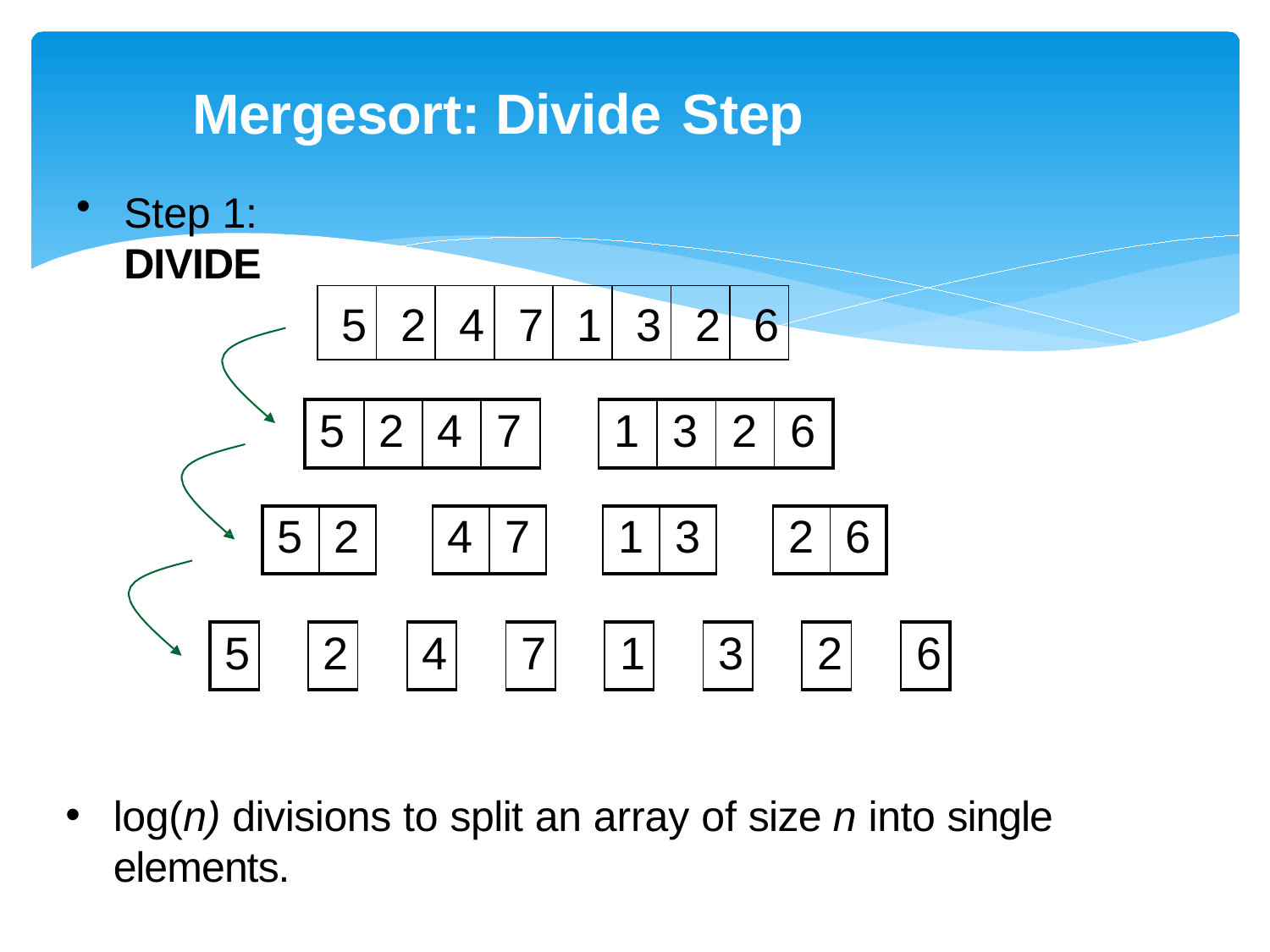

# Mergesort: Divide Step
Step 1: DIVIDE
| 5 | 2 | 4 | 7 | 1 | 3 | 2 | 6 |
| --- | --- | --- | --- | --- | --- | --- | --- |

| 5 | 2 | 4 | 7 |  | 1 | 3 | 2 | 6 |
| --- | --- | --- | --- | --- | --- | --- | --- | --- |

| 5 | 2 |  | 4 | 7 |  | 1 | 3 |  | 2 | 6 |
| --- | --- | --- | --- | --- | --- | --- | --- | --- | --- | --- |

| 5 |  | 2 |  | 4 |  | 7 |  | 1 |  | 3 |  | 2 |  | 6 |
| --- | --- | --- | --- | --- | --- | --- | --- | --- | --- | --- | --- | --- | --- | --- |
log(n) divisions to split an array of size n into single elements.